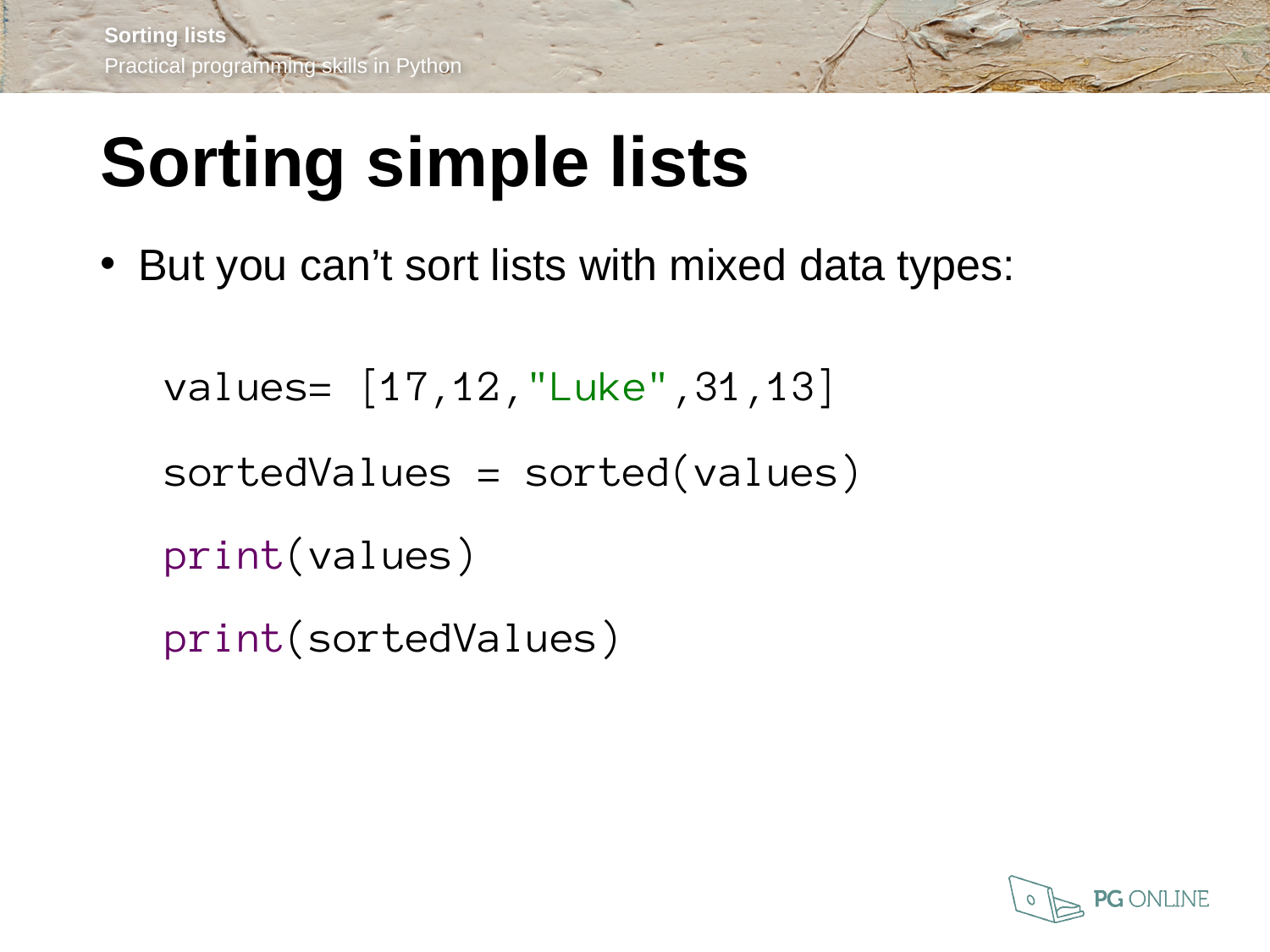

Sorting simple lists
But you can’t sort lists with mixed data types:

	values= [17,12,"Luke",31,13]
	sortedValues = sorted(values)
	print(values)
	print(sortedValues)